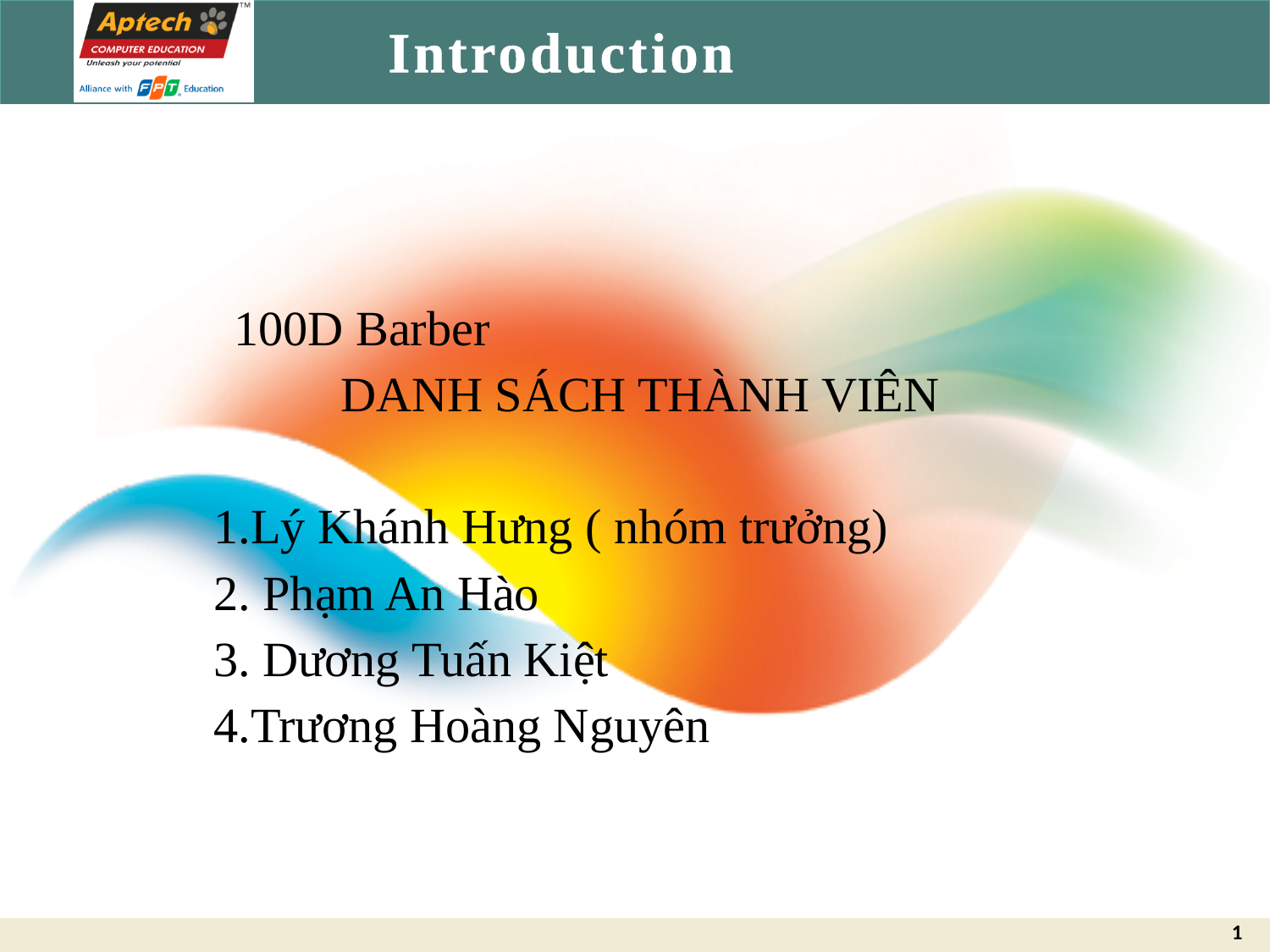

# Introduction

            100D Barber
		DANH SÁCH THÀNH VIÊN

	1.Lý Khánh Hưng ( nhóm trưởng)
	2. Phạm An Hào
	3. Dương Tuấn Kiệt
	4.Trương Hoàng Nguyên

Date… Month… Year …...

1